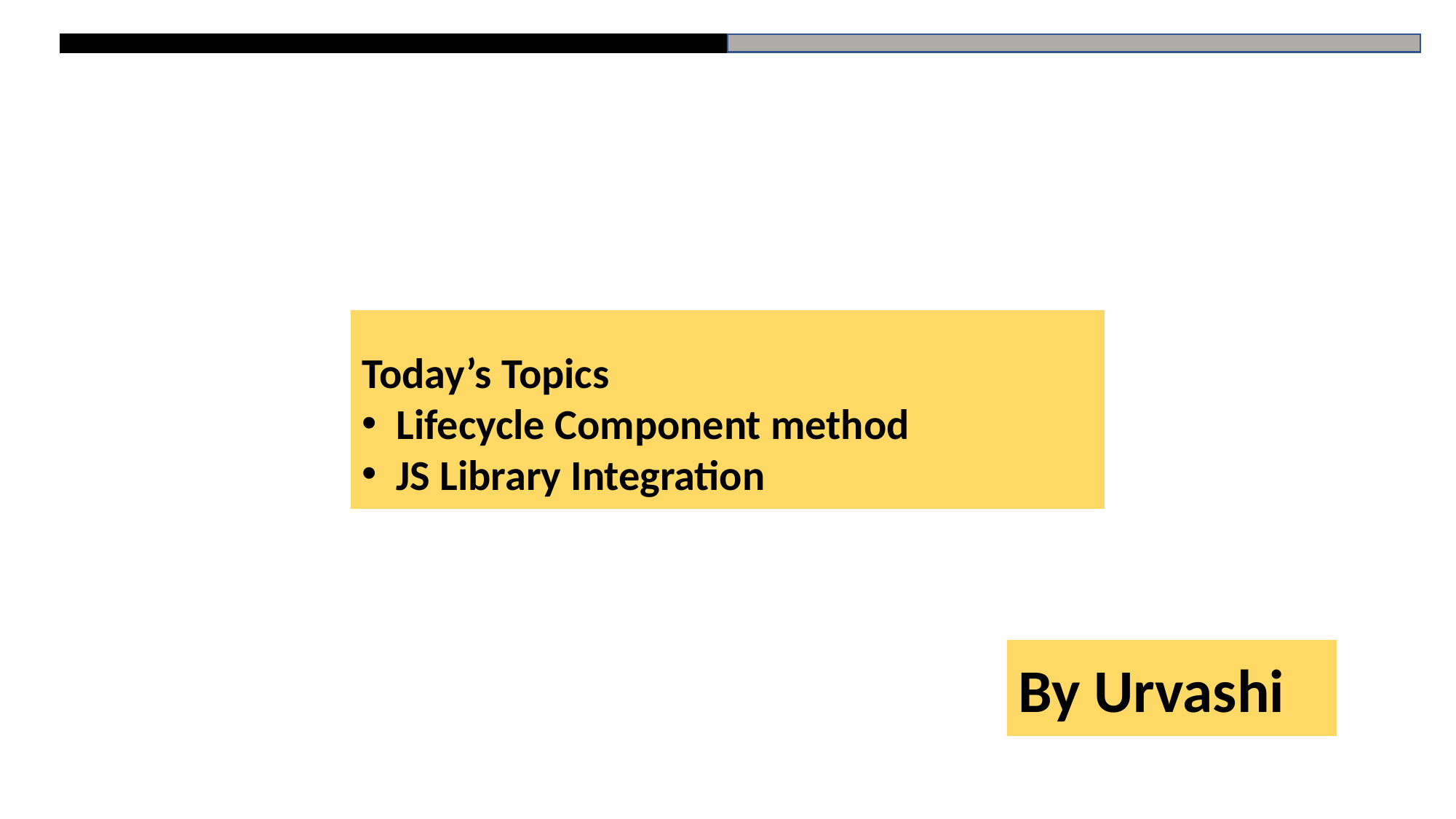

# HTML
Today’s Topics
Lifecycle Component method
JS Library Integration
By Urvashi